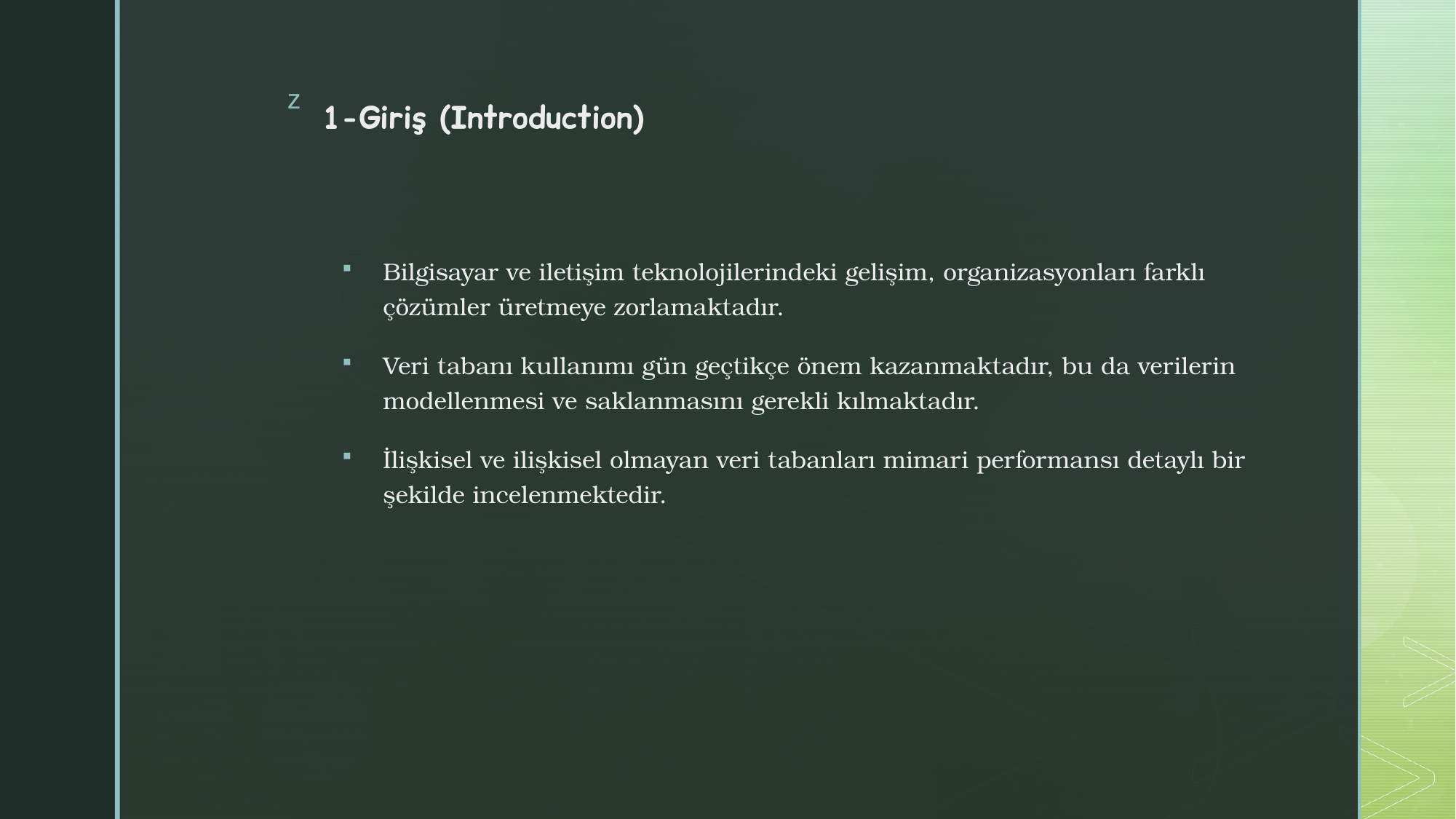

# 1-Giriş (Introduction)
Bilgisayar ve iletişim teknolojilerindeki gelişim, organizasyonları farklı çözümler üretmeye zorlamaktadır.
Veri tabanı kullanımı gün geçtikçe önem kazanmaktadır, bu da verilerin modellenmesi ve saklanmasını gerekli kılmaktadır.
İlişkisel ve ilişkisel olmayan veri tabanları mimari performansı detaylı bir şekilde incelenmektedir.